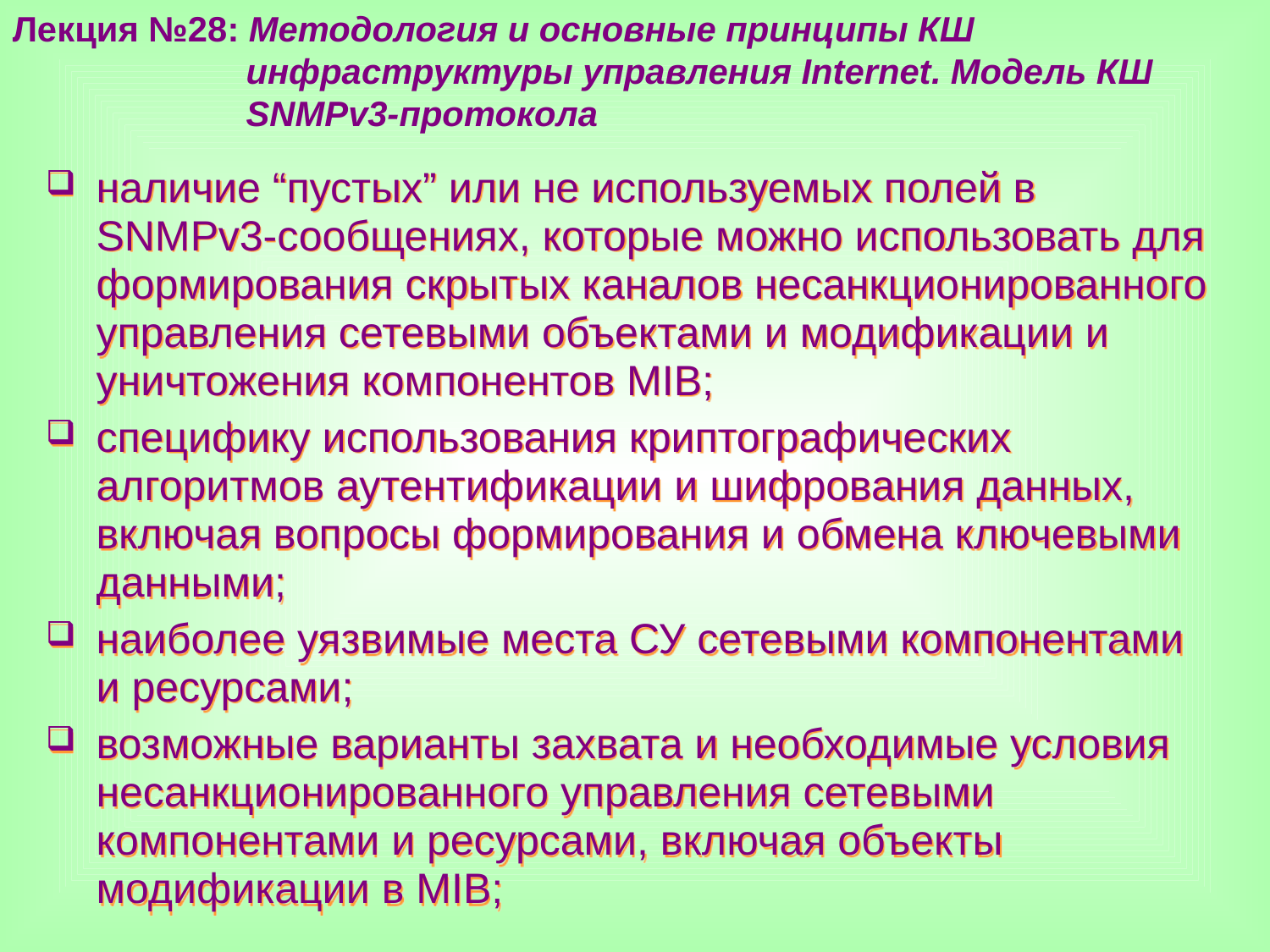

Лекция №28: Методология и основные принципы КШ
                        инфраструктуры управления Internet. Модель КШ
                        SNMPv3-протокола
наличие “пустых” или не используемых полей в SNMPv3-сообщениях, которые можно использовать для формирования скрытых каналов несанкционированного управления сетевыми объектами и модификации и уничтожения компонентов MIB;
специфику использования криптографических алгоритмов аутентификации и шифрования данных, включая вопросы формирования и обмена ключевыми данными;
наиболее уязвимые места СУ сетевыми компонентами и ресурсами;
возможные варианты захвата и необходимые условия несанкционированного управления сетевыми компонентами и ресурсами, включая объекты модификации в MIB;